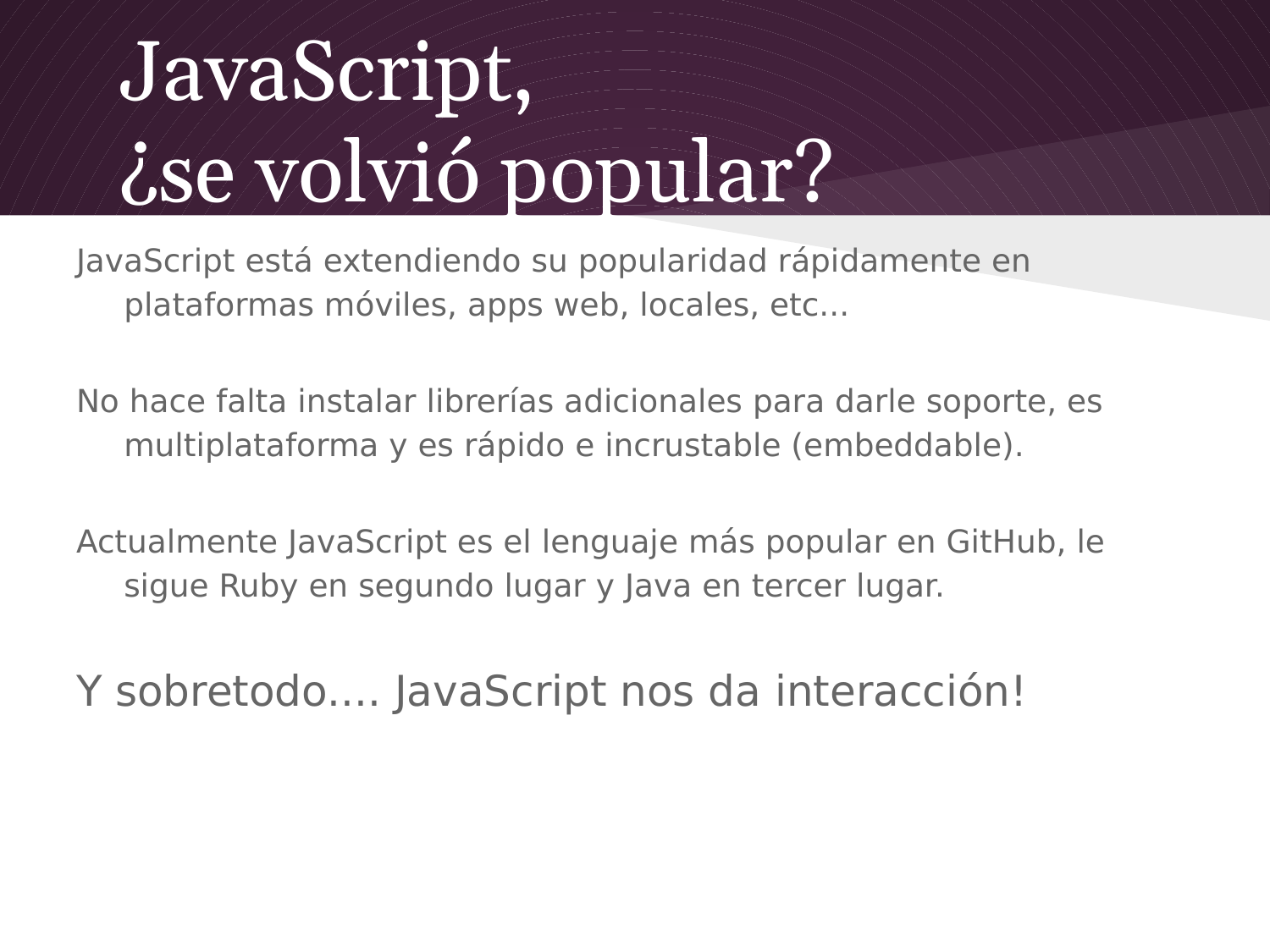

# JavaScript,
¿se volvió popular?
JavaScript está extendiendo su popularidad rápidamente en plataformas móviles, apps web, locales, etc...
No hace falta instalar librerías adicionales para darle soporte, es multiplataforma y es rápido e incrustable (embeddable).
Actualmente JavaScript es el lenguaje más popular en GitHub, le sigue Ruby en segundo lugar y Java en tercer lugar.
Y sobretodo.... JavaScript nos da interacción!